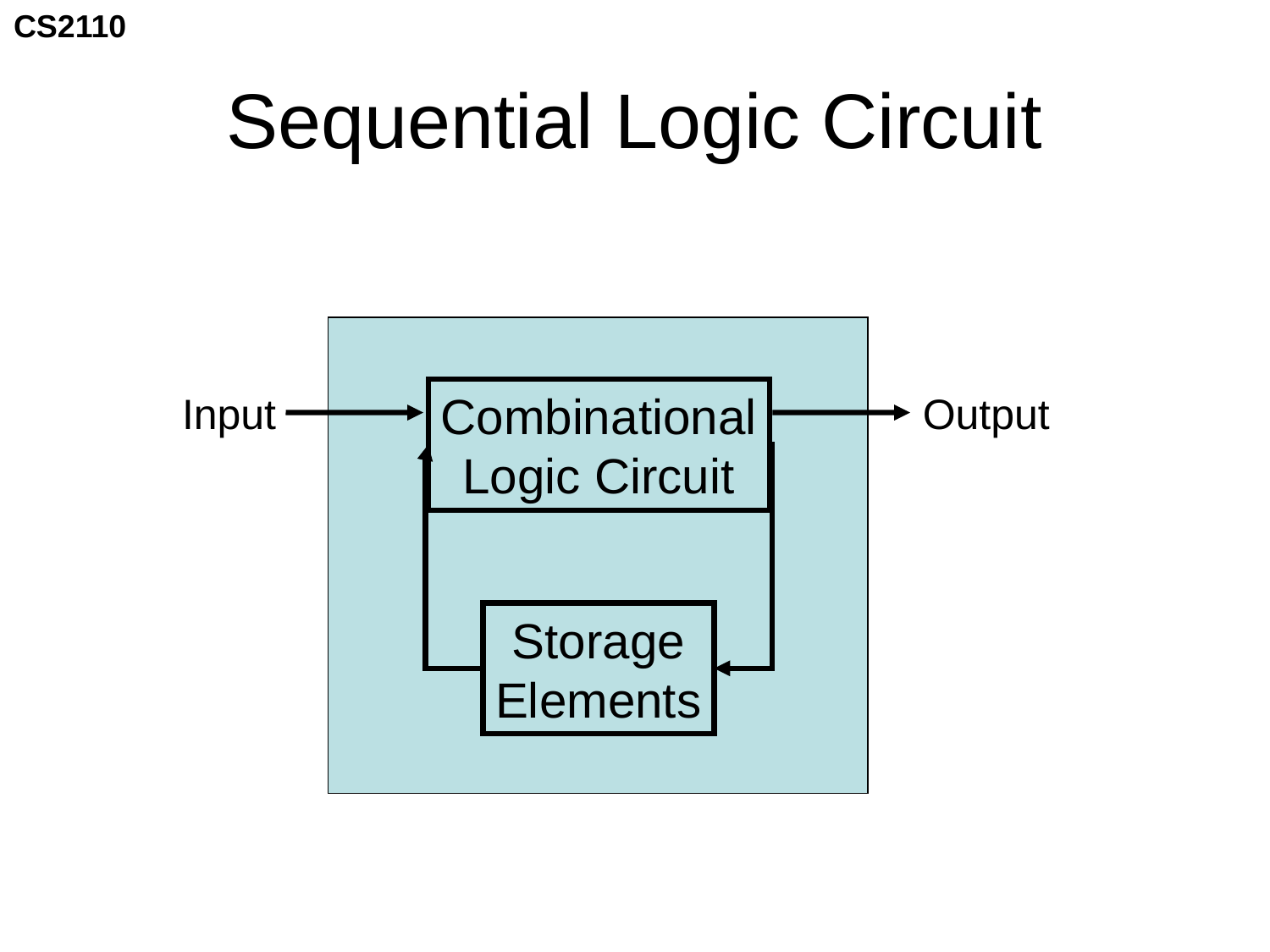

# Sequential Logic Circuit

Combinational
Logic Circuit
Input
Output

Storage
Elements